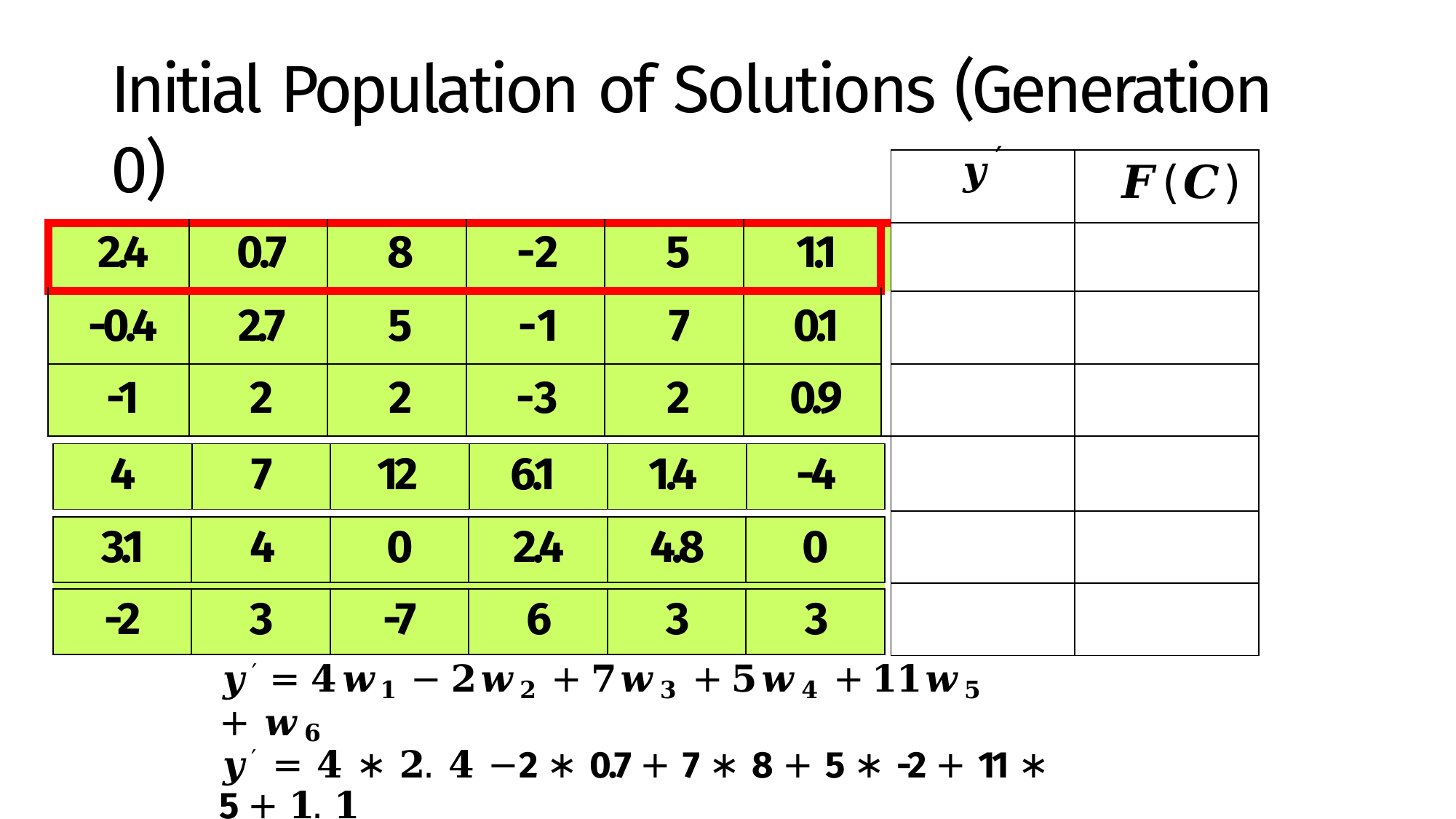

# Initial Population of Solutions (Generation 0)
|  |  |  |  |  |  |  | 𝒚′ | 𝑭(𝑪) |
| --- | --- | --- | --- | --- | --- | --- | --- | --- |
| 2.4 | 0.7 | 8 | -2 | 5 | 1.1 |  |  |  |
| -0.4 | 2.7 | 5 | -1 | 7 | 0.1 |  |  |  |
| -1 | 2 | 2 | -3 | 2 | 0.9 |  |  |  |
|  |  |  |  |  |  |  |  |  |
|  |  |  |  |  |  |  |  |  |
|  |  |  |  |  |  |  |  |  |
| 4 | 7 | 12 | 6.1 | 1.4 | -4 |
| --- | --- | --- | --- | --- | --- |
| 3.1 | 4 | 0 | 2.4 | 4.8 | 0 |
| --- | --- | --- | --- | --- | --- |
|  |  |  |  |  |  |
| -2 | 3 | -7 | 6 | 3 | 3 |
𝒚′ = 𝟒𝒘𝟏 − 𝟐𝒘𝟐 + 𝟕𝒘𝟑 + 𝟓𝒘𝟒 + 𝟏𝟏𝒘𝟓 + 𝒘𝟔
𝒚′ = 𝟒 ∗ 𝟐. 𝟒 −2 ∗ 0.7 + 7 ∗ 8 + 5 ∗ -2 + 11 ∗ 5 + 𝟏. 𝟏
𝒚′ = 𝟏𝟏𝟎. 𝟑